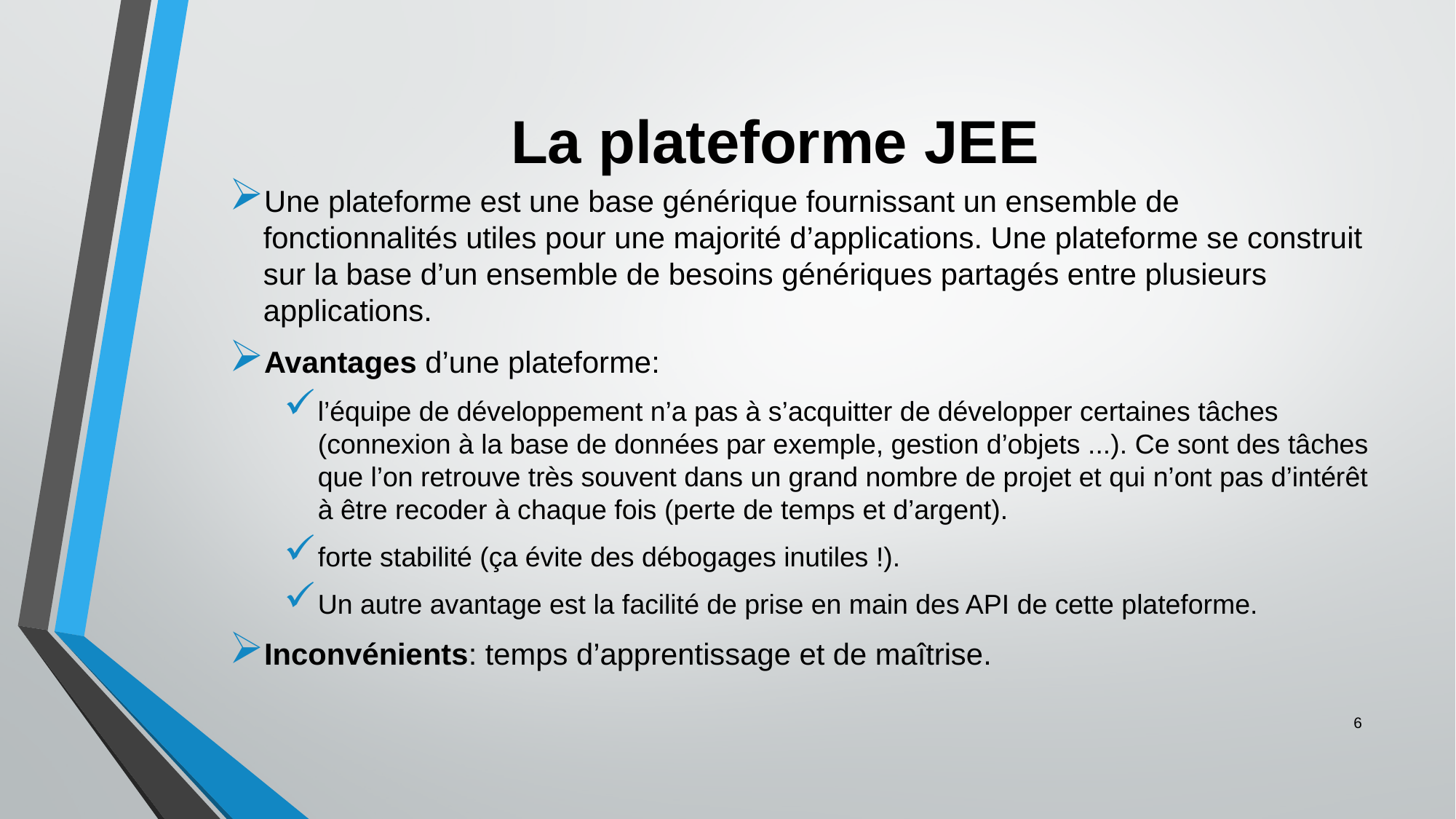

# La plateforme JEE
Une plateforme est une base générique fournissant un ensemble de fonctionnalités utiles pour une majorité d’applications. Une plateforme se construit sur la base d’un ensemble de besoins génériques partagés entre plusieurs applications.
Avantages d’une plateforme:
l’équipe de développement n’a pas à s’acquitter de développer certaines tâches (connexion à la base de données par exemple, gestion d’objets ...). Ce sont des tâches que l’on retrouve très souvent dans un grand nombre de projet et qui n’ont pas d’intérêt à être recoder à chaque fois (perte de temps et d’argent).
forte stabilité (ça évite des débogages inutiles !).
Un autre avantage est la facilité de prise en main des API de cette plateforme.
Inconvénients: temps d’apprentissage et de maîtrise.
6